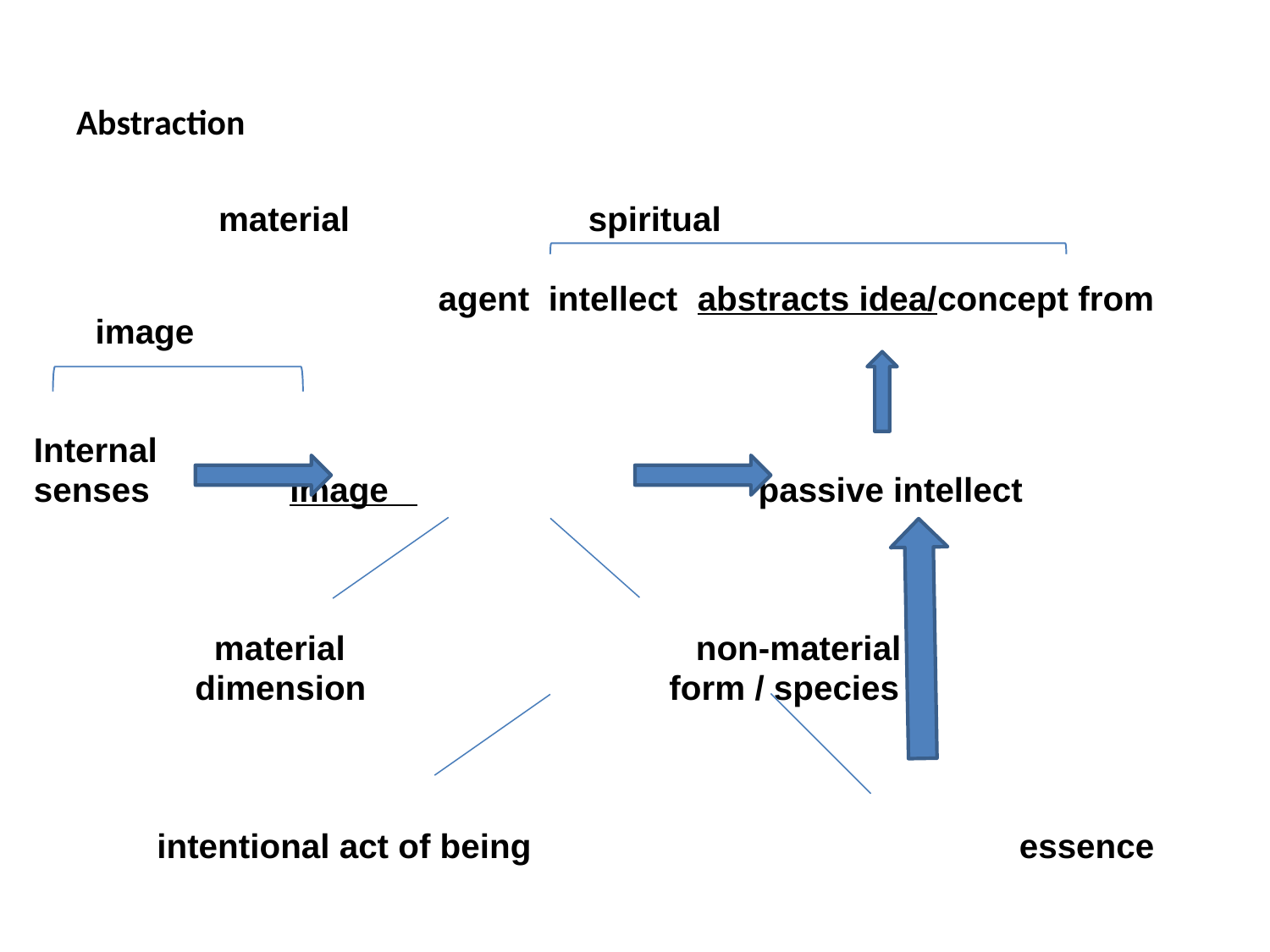

Abstraction

     		material			    	spiritual

                                    agent  intellect  abstracts idea/concept from image

Internal
senses	         		 image                                       passive intellect

		      material                                     non-material
 		    dimension                                form / species

		intentional act of being		                          essence